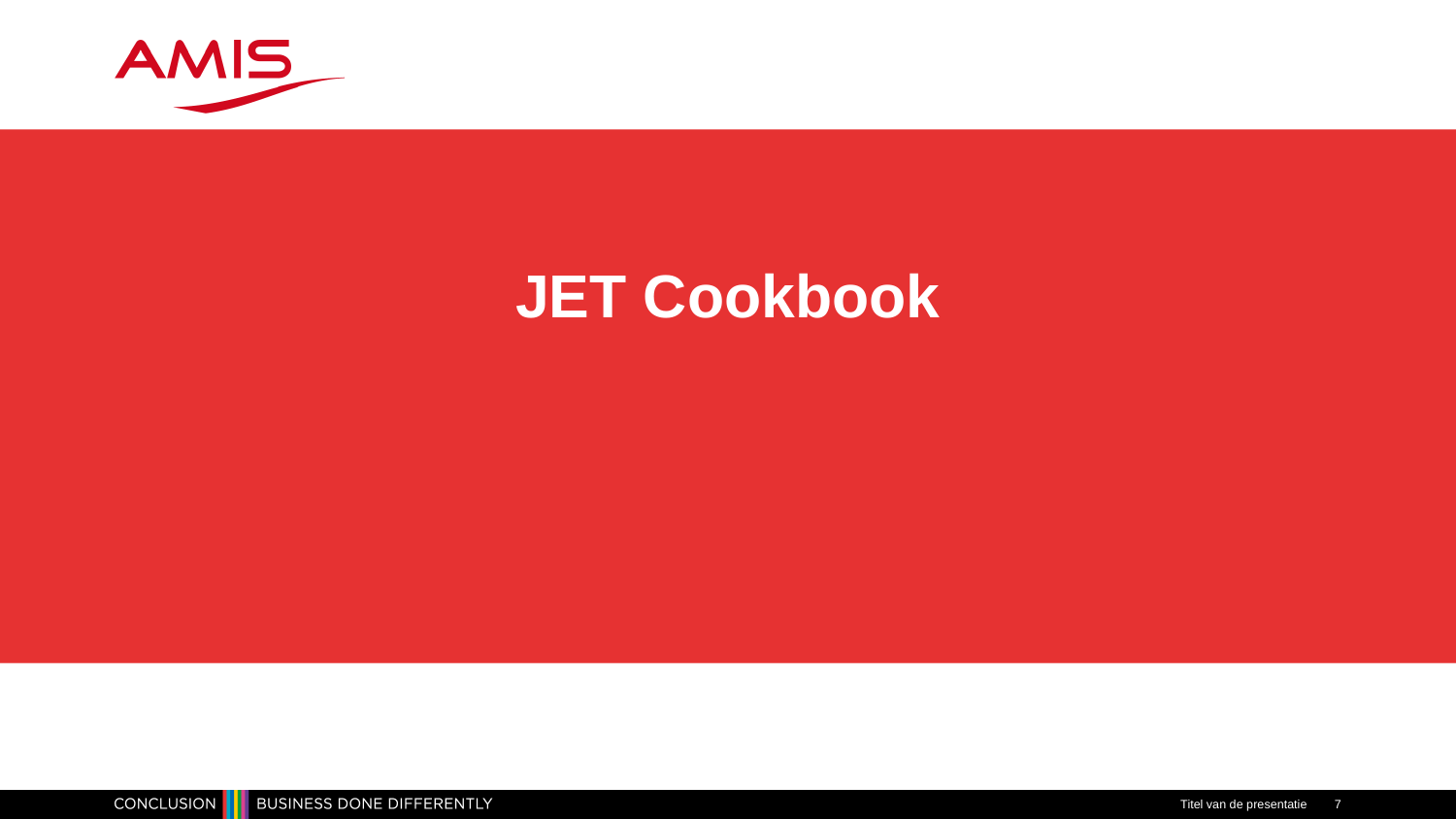

# JET Cookbook
Titel van de presentatie
7